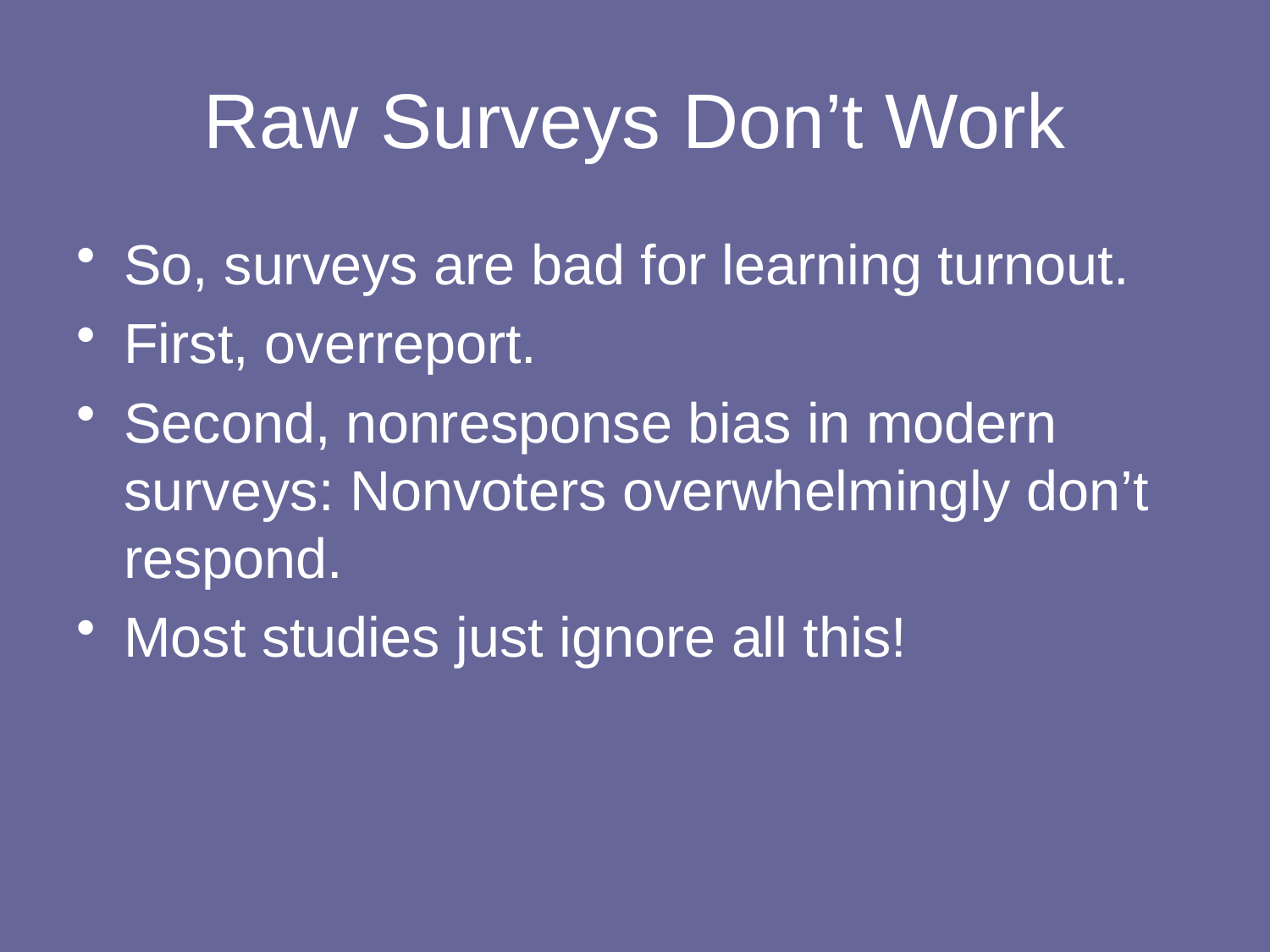

# Raw Surveys Don’t Work
So, surveys are bad for learning turnout.
First, overreport.
Second, nonresponse bias in modern surveys: Nonvoters overwhelmingly don’t respond.
Most studies just ignore all this!